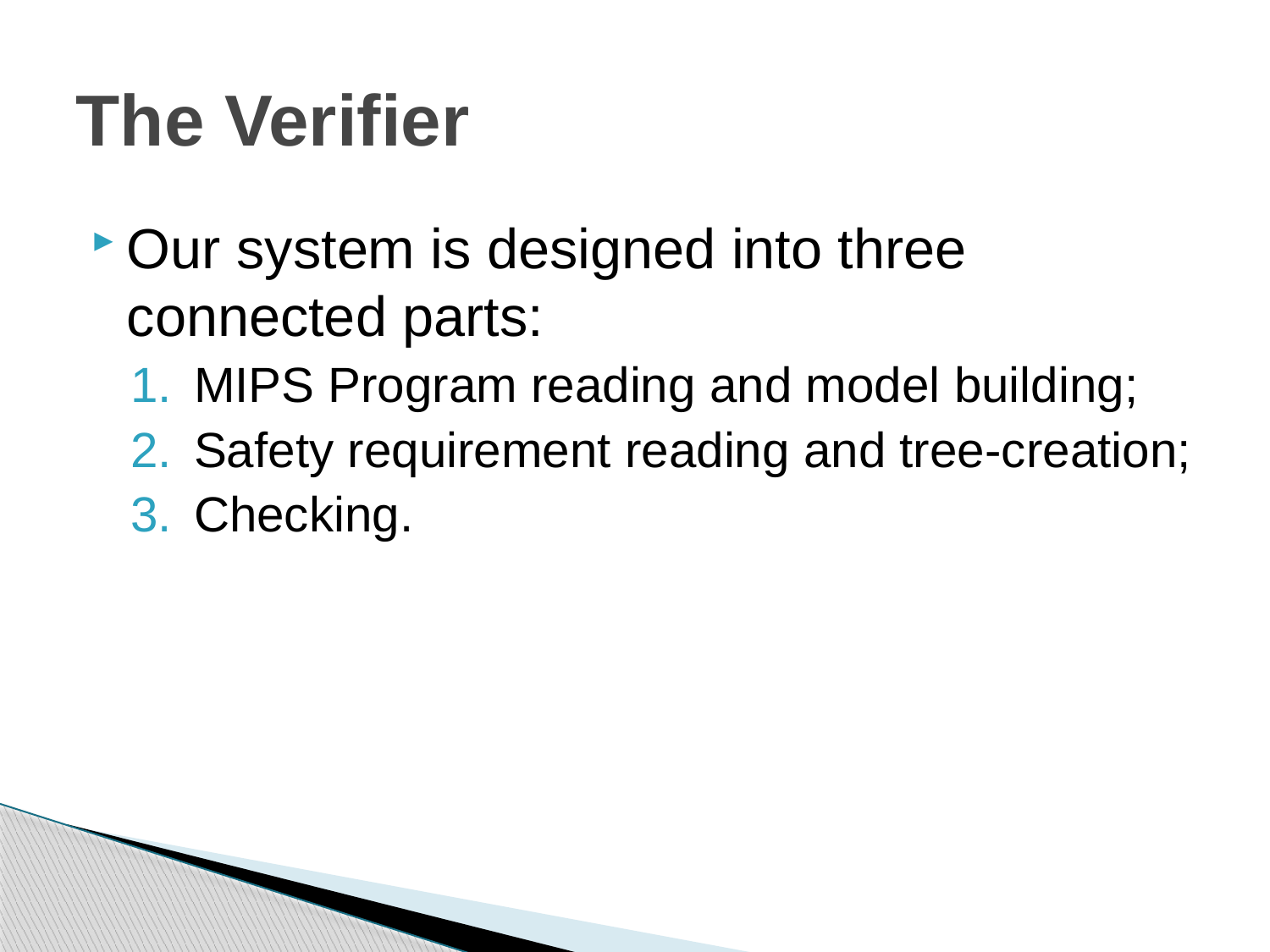

# The Verifier
Our system is designed into three connected parts:
MIPS Program reading and model building;
Safety requirement reading and tree-creation;
Checking.